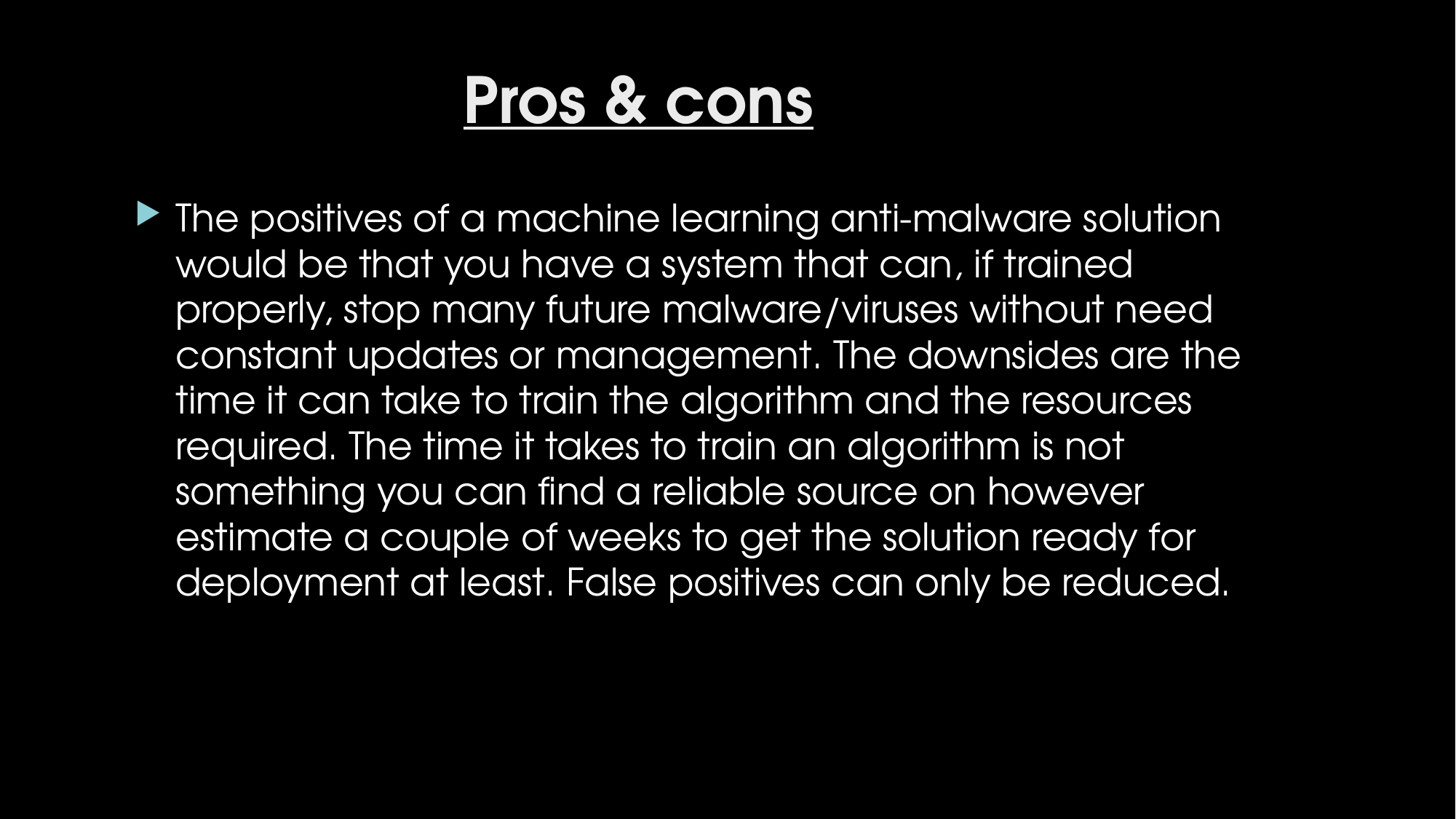

# Pros & cons
The positives of a machine learning anti-malware solution would be that you have a system that can, if trained properly, stop many future malware/viruses without need constant updates or management. The downsides are the time it can take to train the algorithm and the resources required. The time it takes to train an algorithm is not something you can find a reliable source on however estimate a couple of weeks to get the solution ready for deployment at least. False positives can only be reduced.